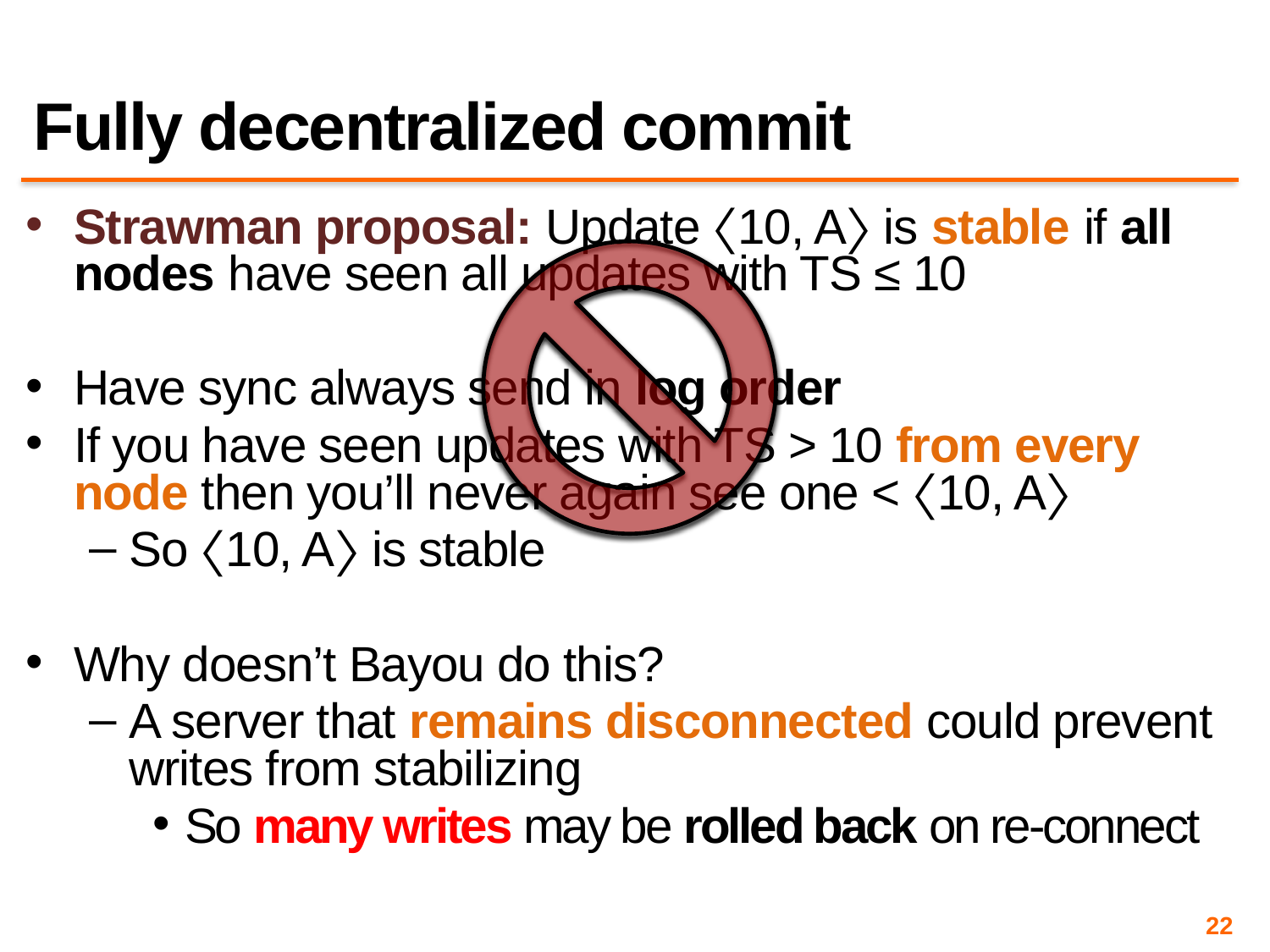

# Fully decentralized commit
Strawman proposal: Update 〈10, A〉 is stable if all nodes have seen all updates with TS ≤ 10

Have sync always send in log order
If you have seen updates with TS > 10 from every node then you’ll never again see one < 〈10, A〉
So 〈10, A〉 is stable

Why doesn’t Bayou do this?
A server that remains disconnected could prevent writes from stabilizing
So many writes may be rolled back on re-connect

22